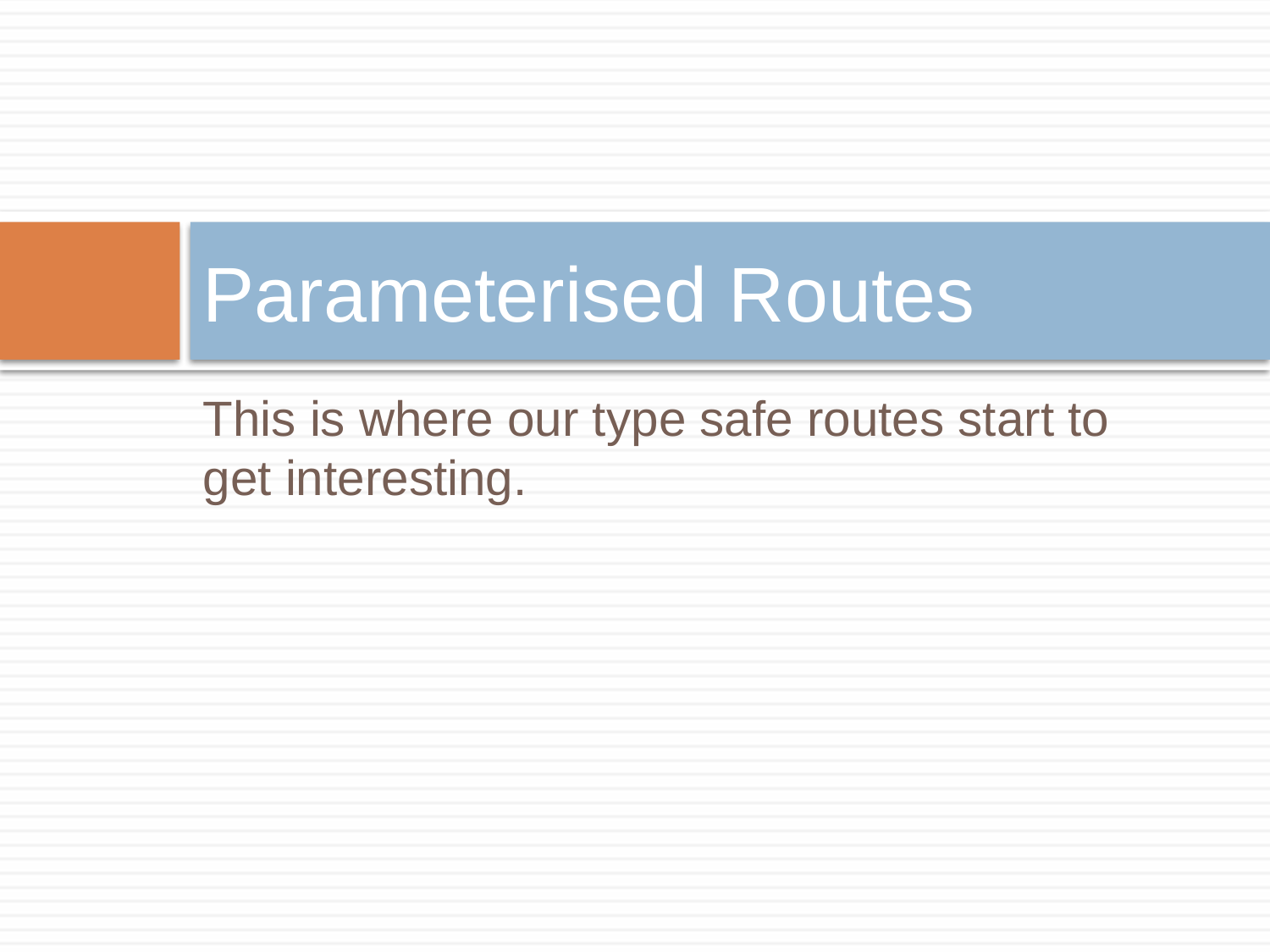

# Parameterised Routes
This is where our type safe routes start to get interesting.